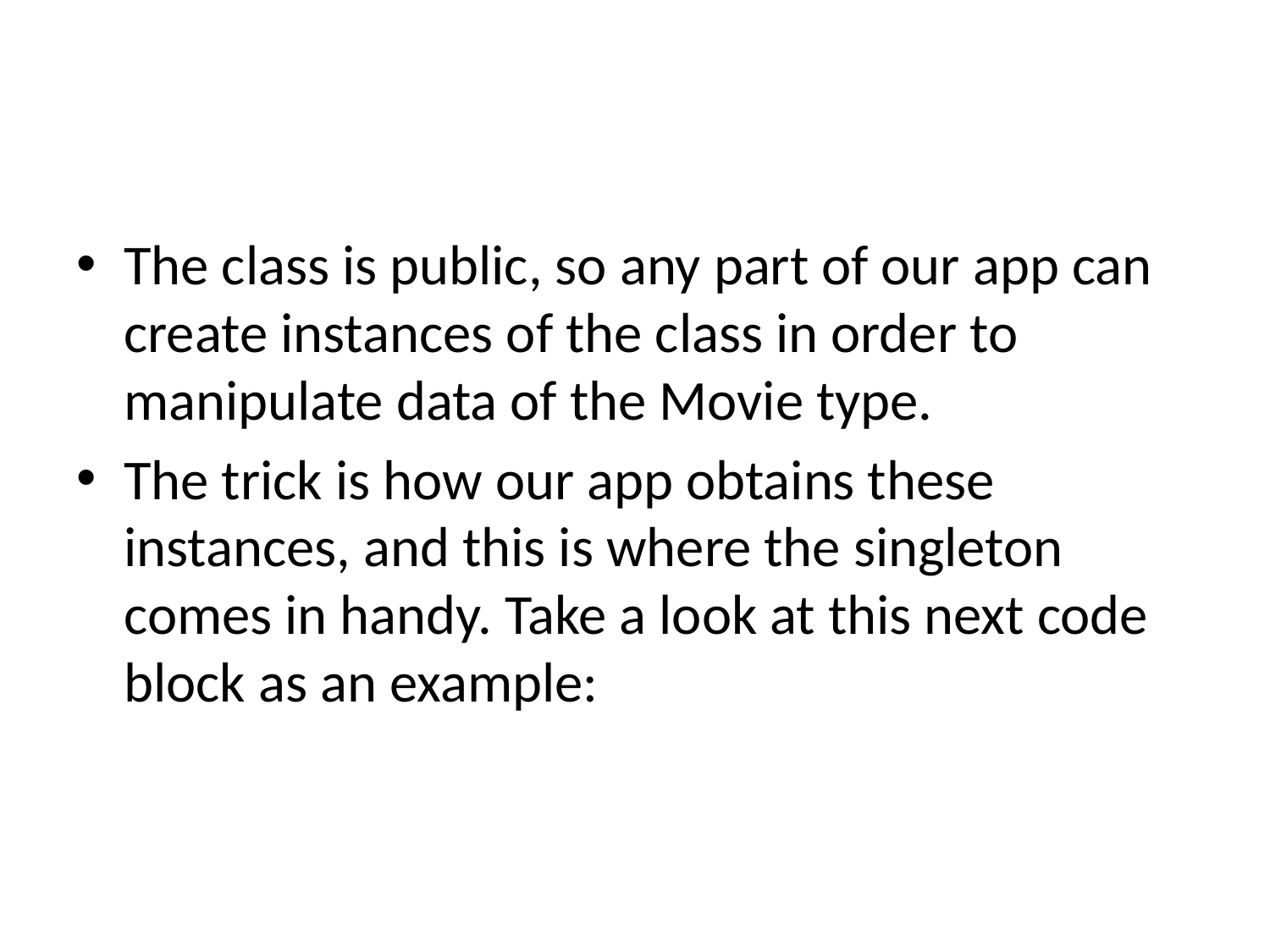

#
The class is public, so any part of our app can create instances of the class in order to manipulate data of the Movie type.
The trick is how our app obtains these instances, and this is where the singleton comes in handy. Take a look at this next code block as an example: